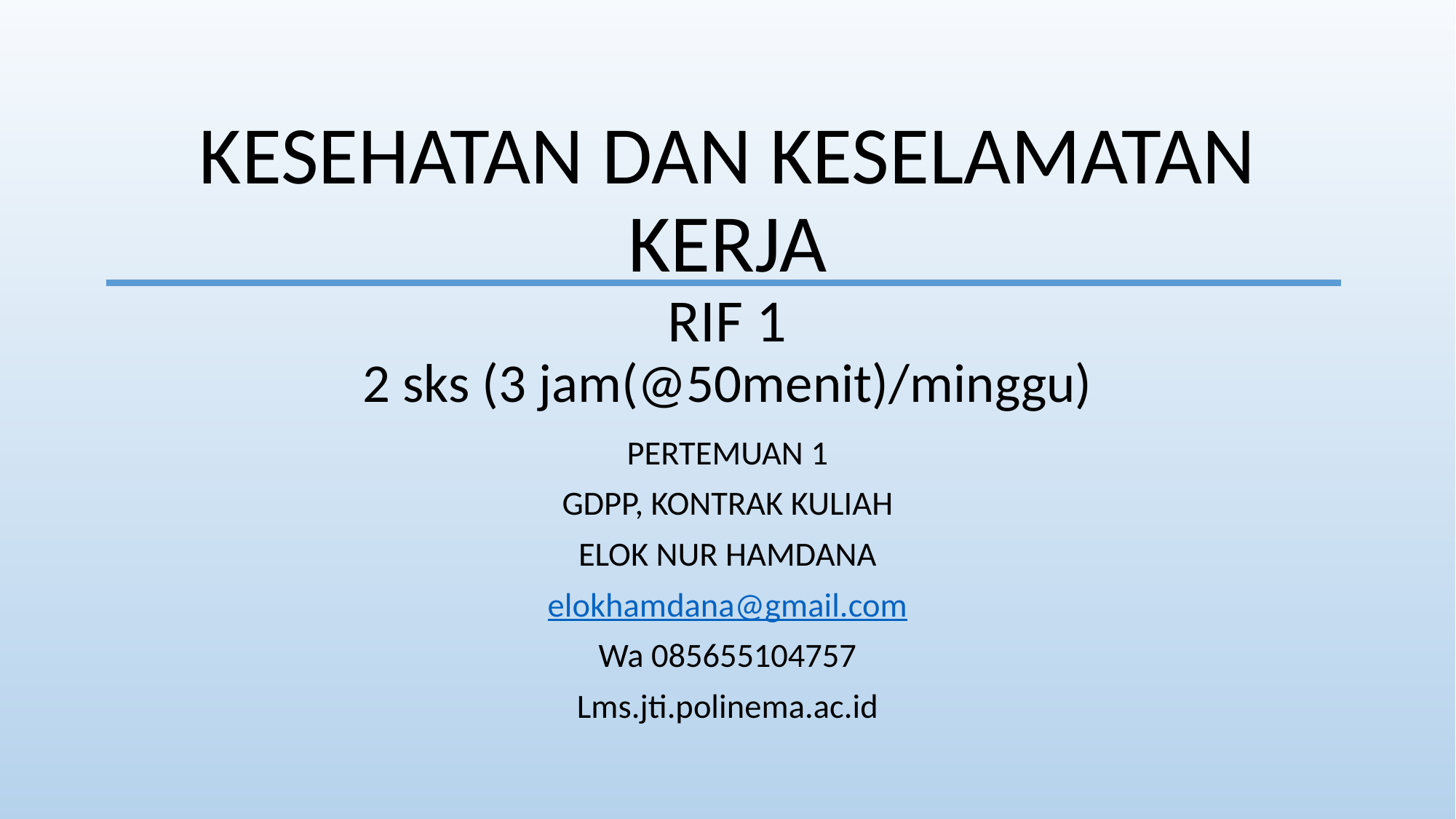

# KESEHATAN DAN KESELAMATAN KERJA RIF 1 2 sks (3 jam(@50menit)/minggu)
PERTEMUAN 1
GDPP, KONTRAK KULIAH
ELOK NUR HAMDANA
elokhamdana@gmail.com
Wa 085655104757
Lms.jti.polinema.ac.id